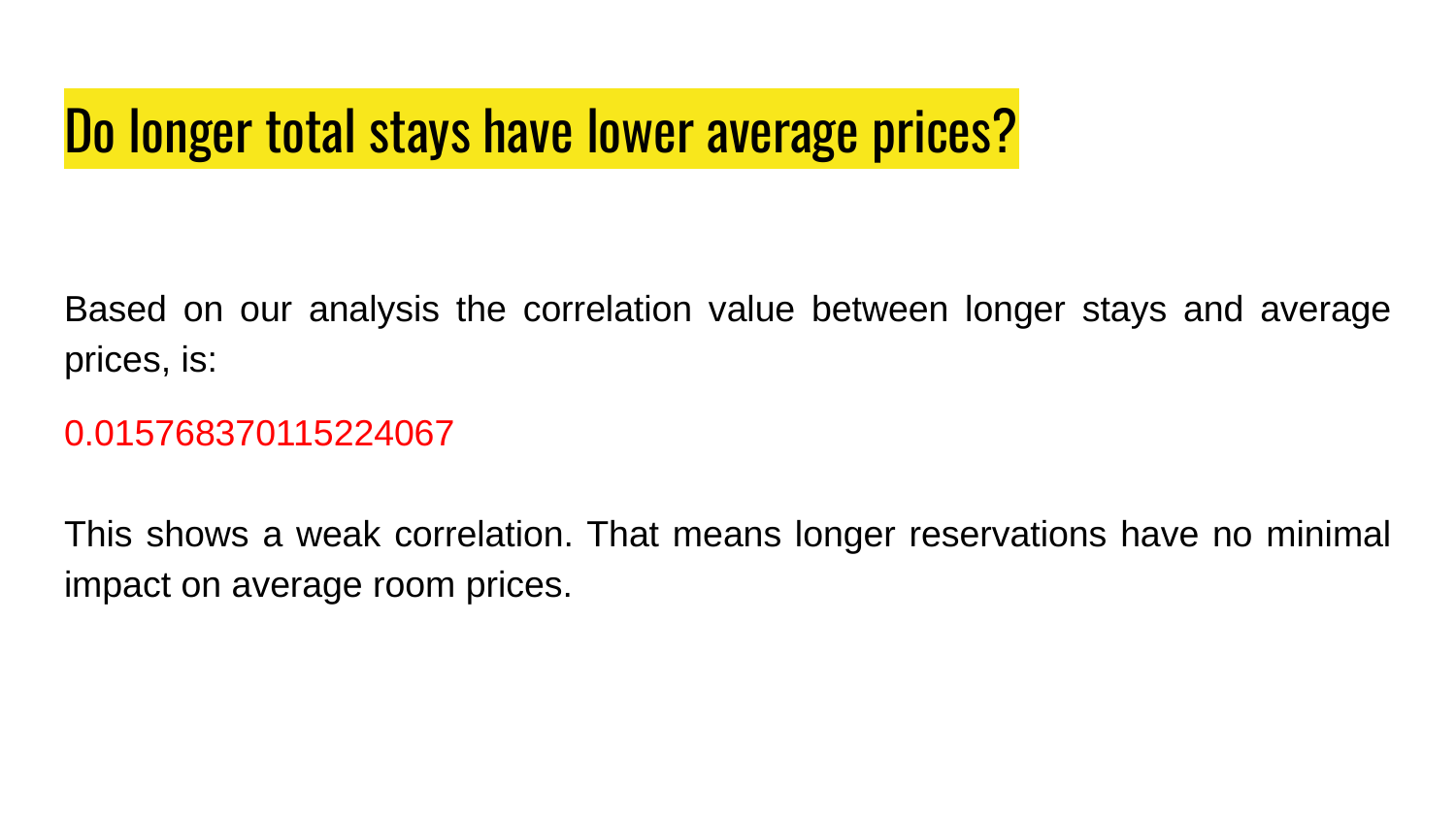

# Do longer total stays have lower average prices?

Based on our analysis the correlation value between longer stays and average prices, is:
0.015768370115224067

This shows a weak correlation. That means longer reservations have no minimal impact on average room prices.